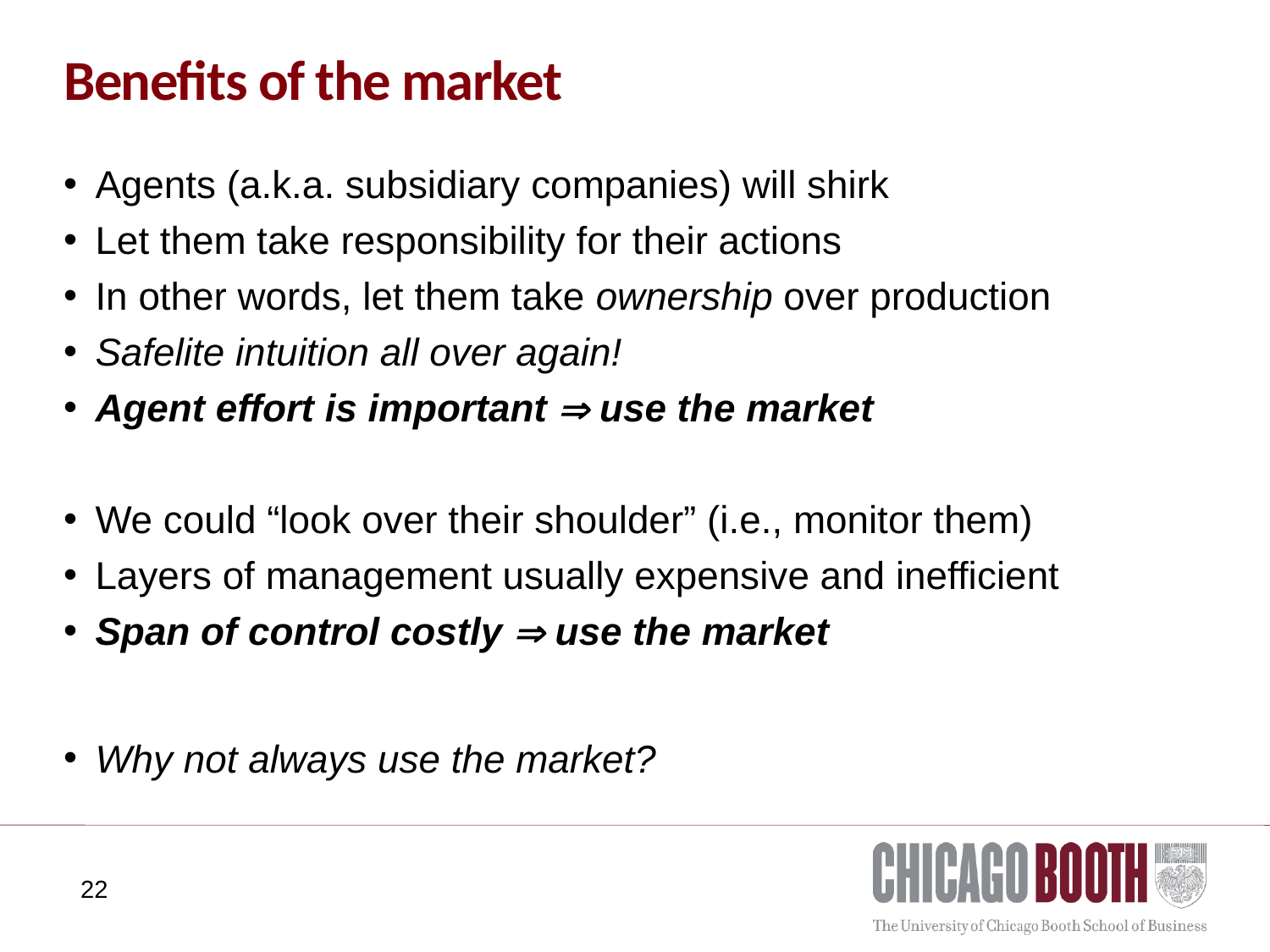

# Benefits of the market
Agents (a.k.a. subsidiary companies) will shirk
Let them take responsibility for their actions
In other words, let them take ownership over production
Safelite intuition all over again!
Agent effort is important ⇒ use the market

We could “look over their shoulder” (i.e., monitor them)
Layers of management usually expensive and inefficient
Span of control costly ⇒ use the market

Why not always use the market?